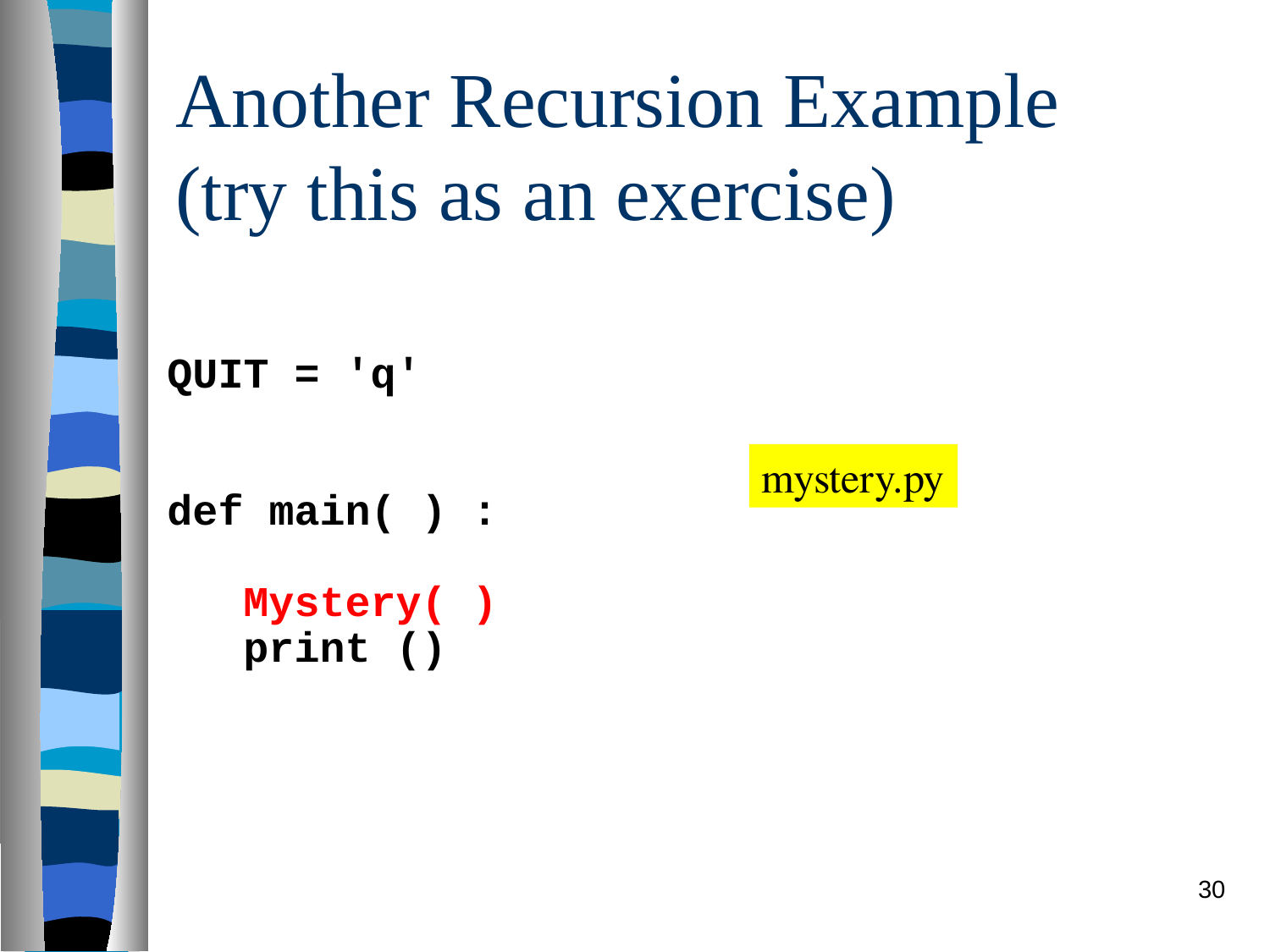

# Another Recursion Example (try this as an exercise)
QUIT = 'q'

def main( ) :

   Mystery( )
   print ()

mystery.py
30